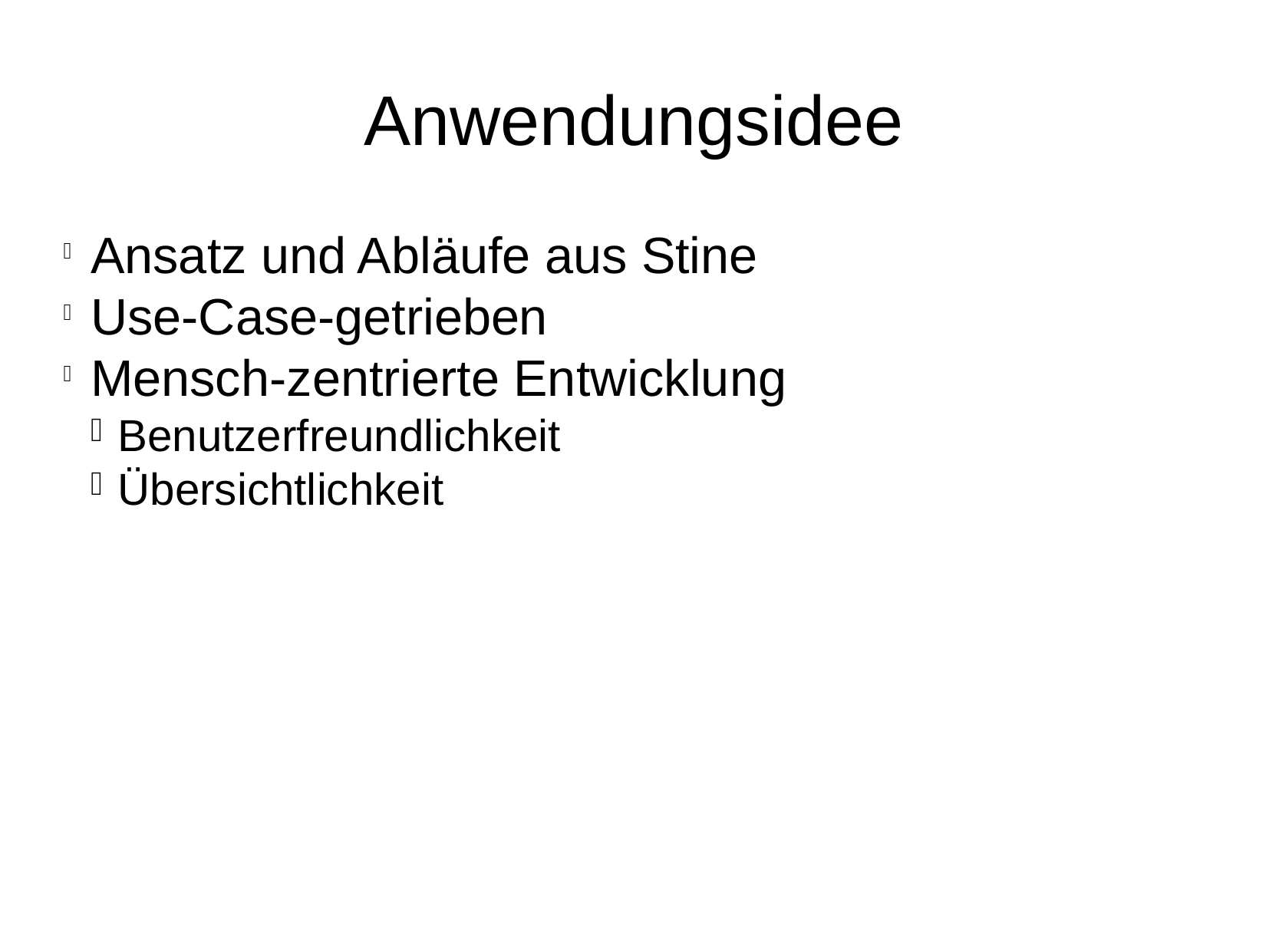

Anwendungsidee
Ansatz und Abläufe aus Stine
Use-Case-getrieben
Mensch-zentrierte Entwicklung
Benutzerfreundlichkeit
Übersichtlichkeit